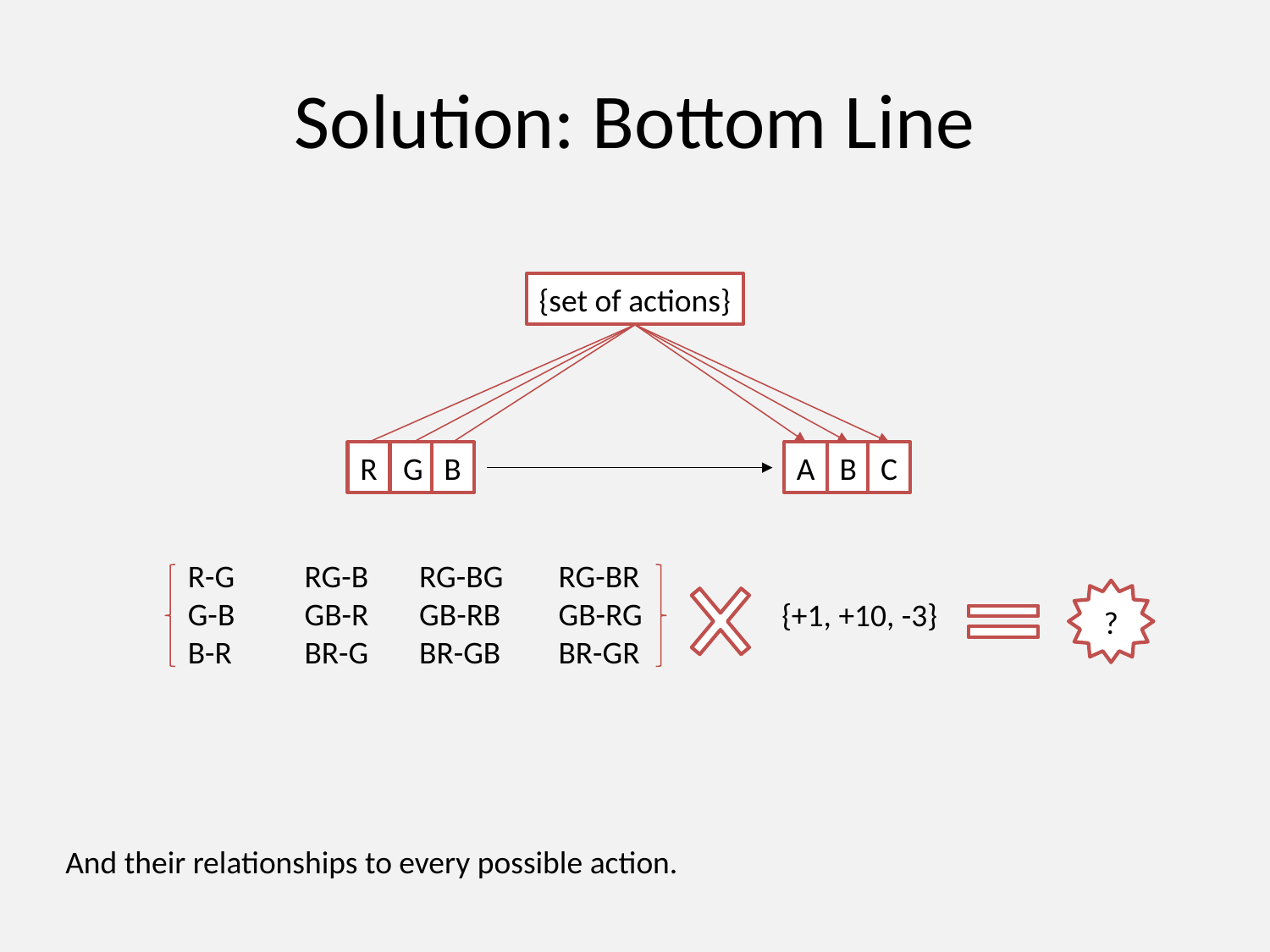

# Solution: Bottom Line
{set of actions}
R
G
B
A
B
C
R-G
G-B
B-R
RG-B
GB-R
BR-G
RG-BG
GB-RB
BR-GB
RG-BR
GB-RG
BR-GR

?

{+1, +10, -3}
And their relationships to every possible action.